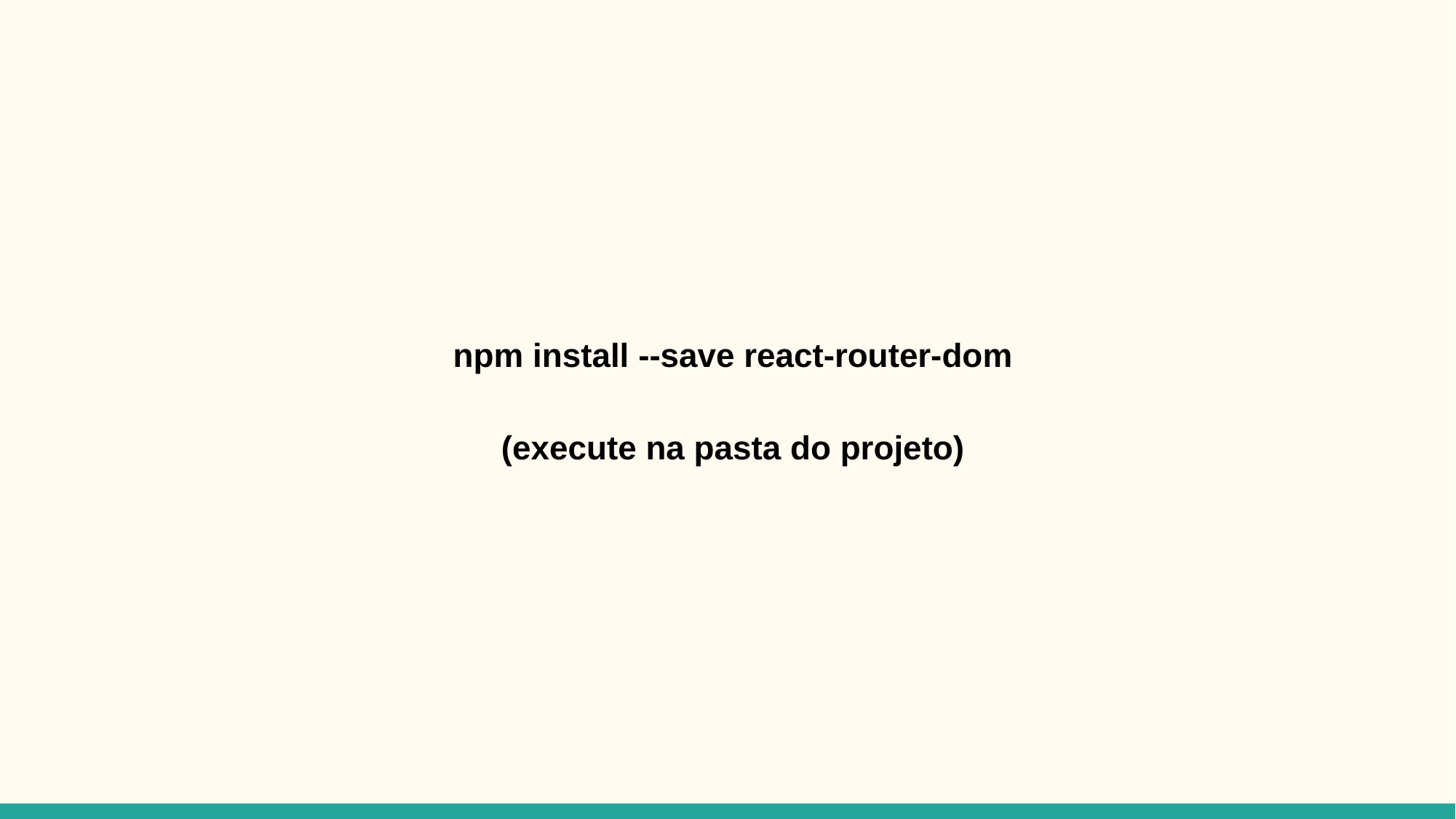

npm install --save react-router-dom

(execute na pasta do projeto)